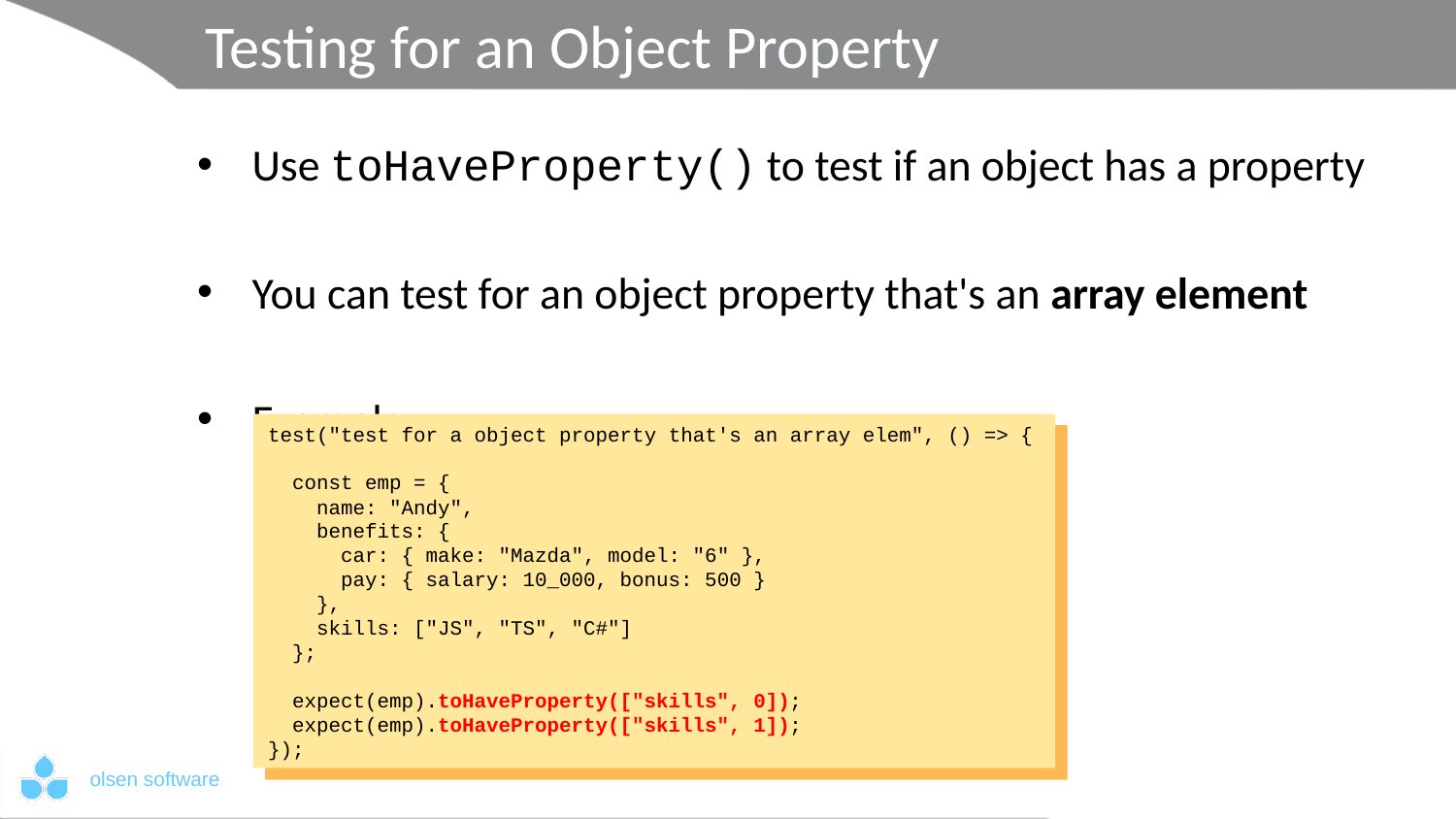

# Testing for an Object Property
Use toHaveProperty() to test if an object has a property

You can test for an object property that's an array element

Example:
test("test for a object property that's an array elem", () => {

  const emp = {
    name: "Andy",
    benefits: {
      car: { make: "Mazda", model: "6" },
      pay: { salary: 10_000, bonus: 500 }
    },
    skills: ["JS", "TS", "C#"]
  };

  expect(emp).toHaveProperty(["skills", 0]);
  expect(emp).toHaveProperty(["skills", 1]);
});